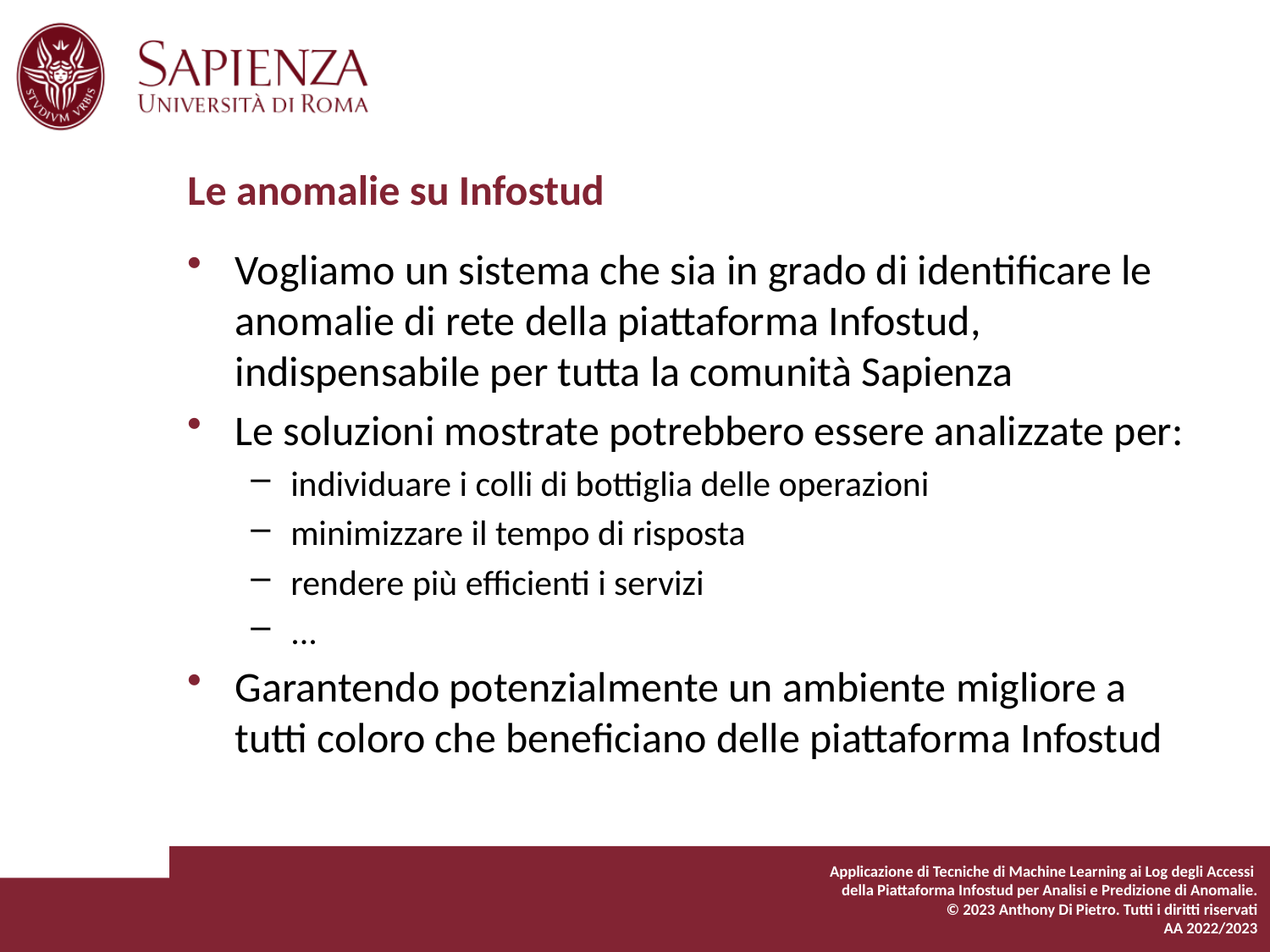

# Le anomalie su Infostud
Vogliamo un sistema che sia in grado di identificare le anomalie di rete della piattaforma Infostud, indispensabile per tutta la comunità Sapienza
Le soluzioni mostrate potrebbero essere analizzate per:
individuare i colli di bottiglia delle operazioni
minimizzare il tempo di risposta
rendere più efficienti i servizi
...
Garantendo potenzialmente un ambiente migliore a tutti coloro che beneficiano delle piattaforma Infostud